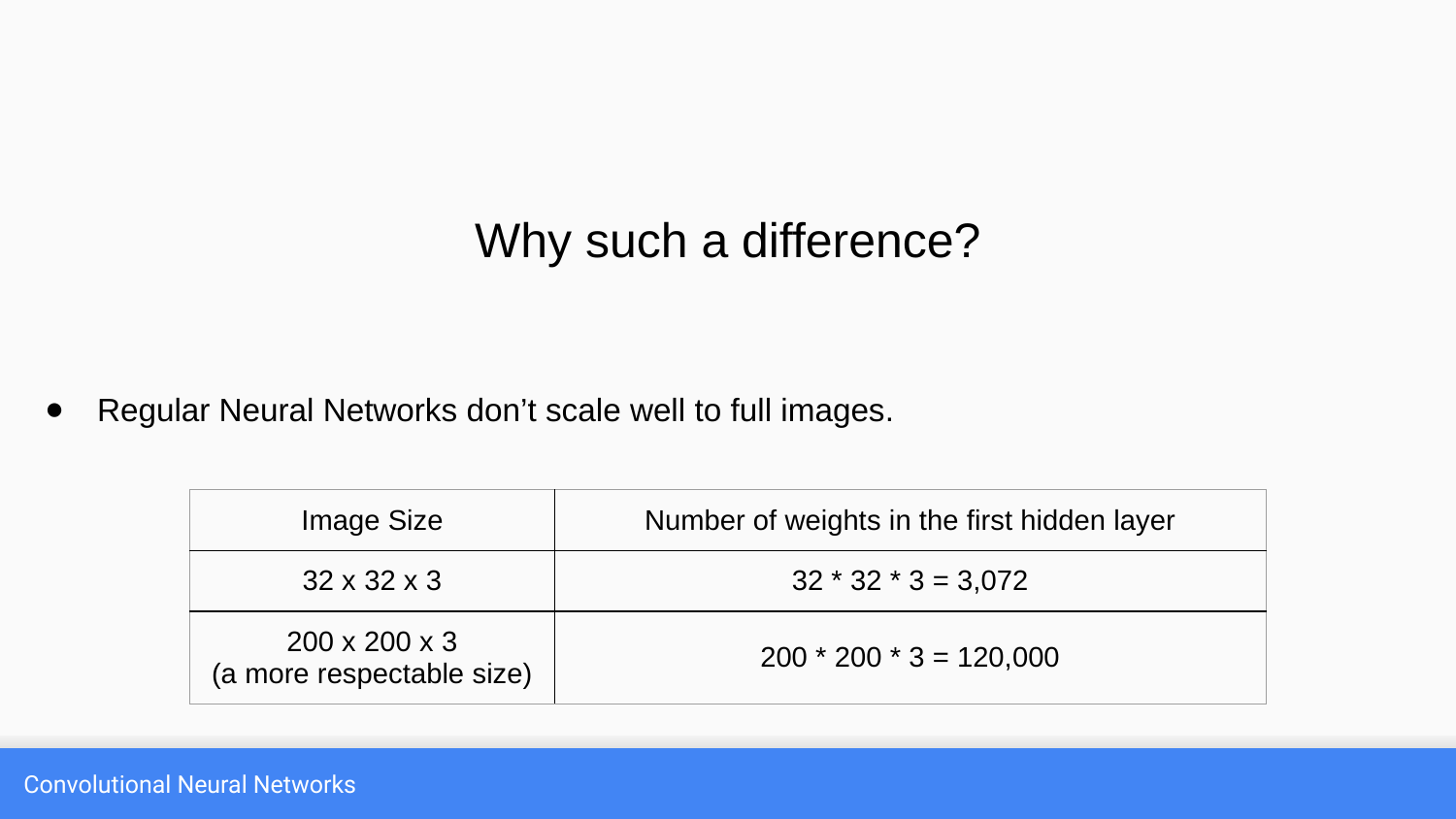

Why such a difference?

Regular Neural Networks don’t scale well to full images.
| Image Size | Number of weights in the first hidden layer |
| --- | --- |
| 32 x 32 x 3 | 32 \* 32 \* 3 = 3,072 |
| 200 x 200 x 3 (a more respectable size) | 200 \* 200 \* 3 = 120,000 |
Convolutional Neural Networks